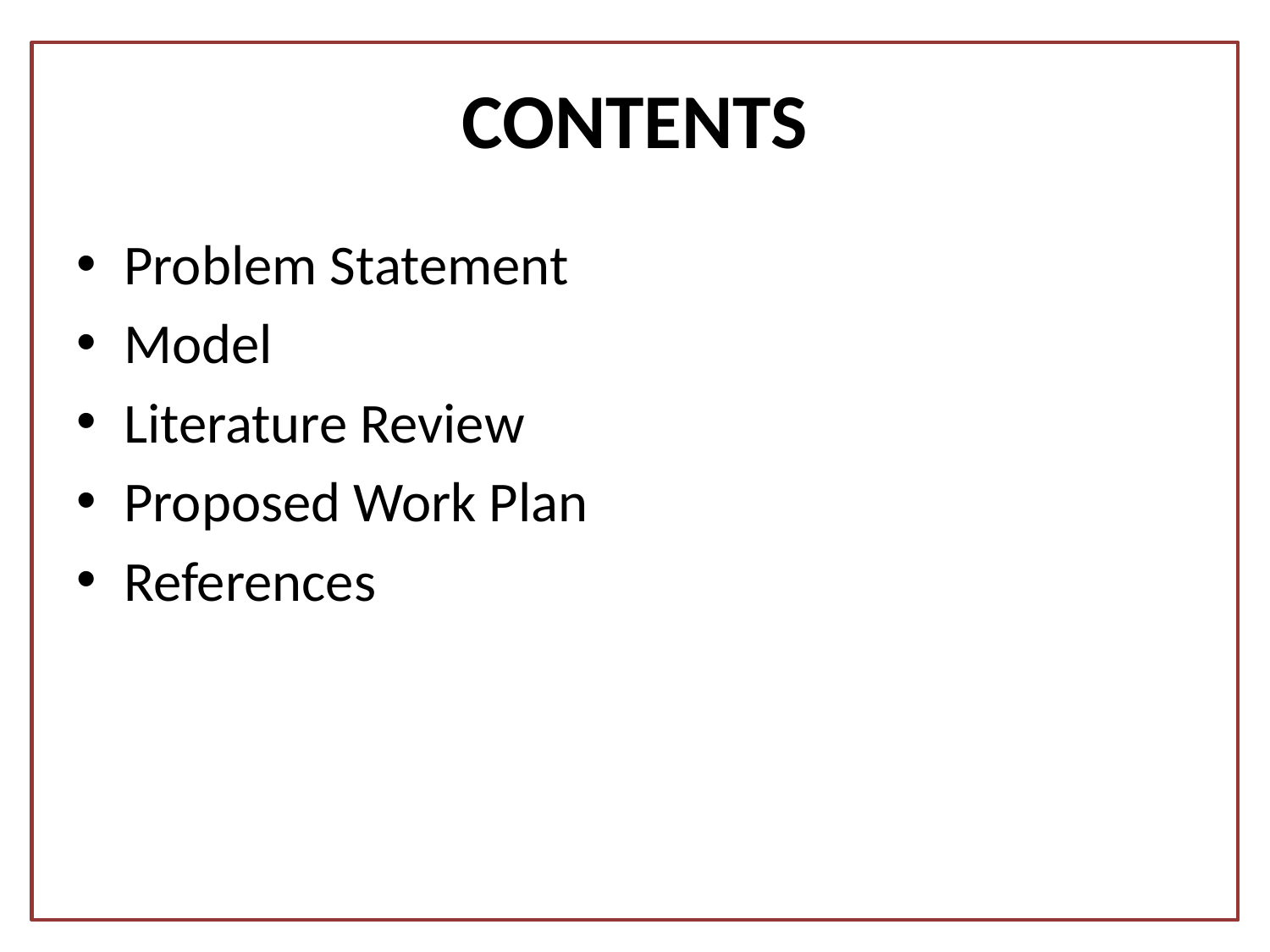

# CONTENTS

Problem Statement
Model
Literature Review
Proposed Work Plan
References